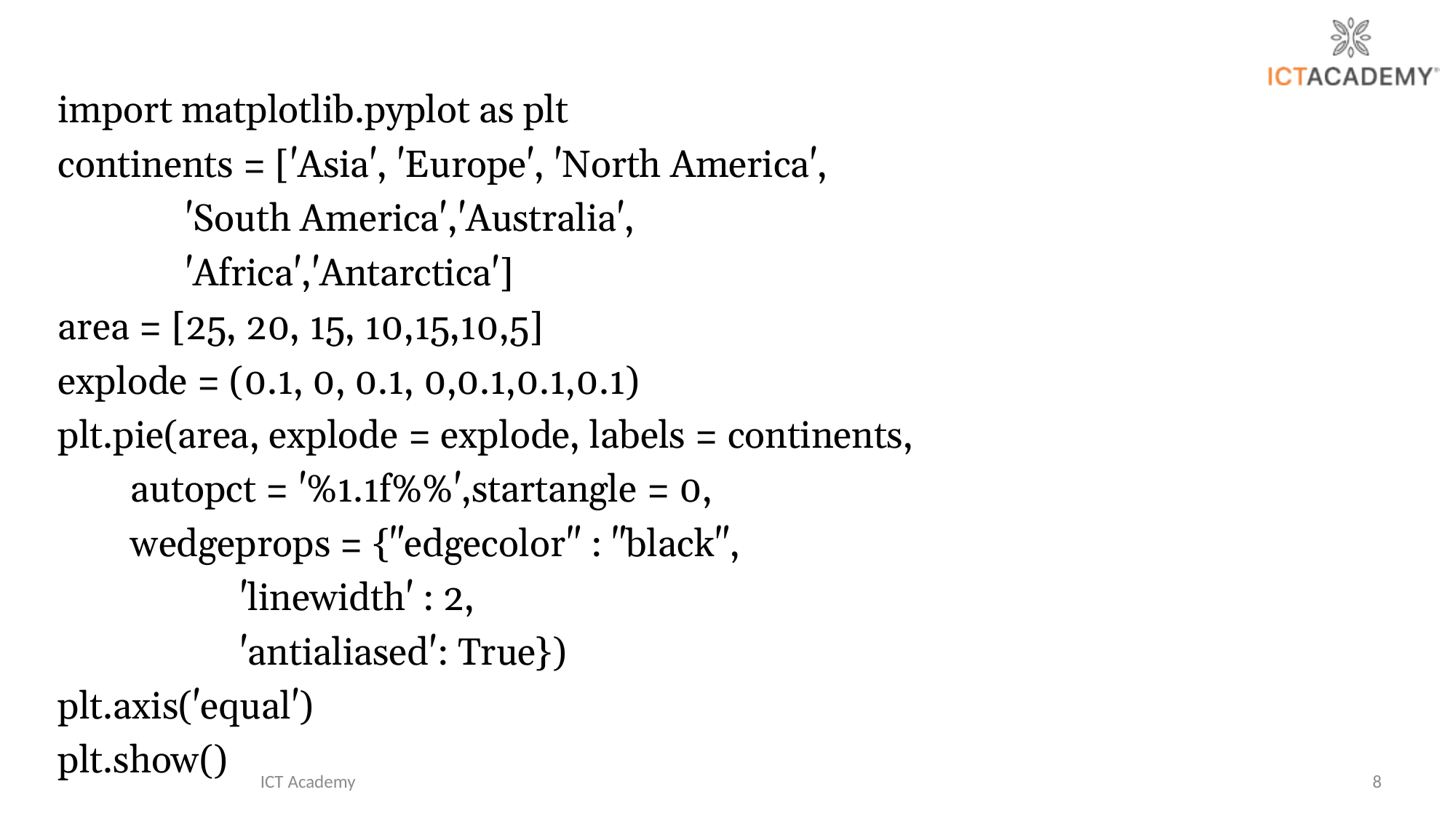

import matplotlib.pyplot as plt
continents = ['Asia', 'Europe', 'North America',
              'South America','Australia',
              'Africa','Antarctica']
area = [25, 20, 15, 10,15,10,5]
explode = (0.1, 0, 0.1, 0,0.1,0.1,0.1)
plt.pie(area, explode = explode, labels = continents,
        autopct = '%1.1f%%',startangle = 0,
        wedgeprops = {"edgecolor" : "black",
                    'linewidth' : 2,
                    'antialiased': True})
plt.axis('equal')
plt.show()
ICT Academy
8